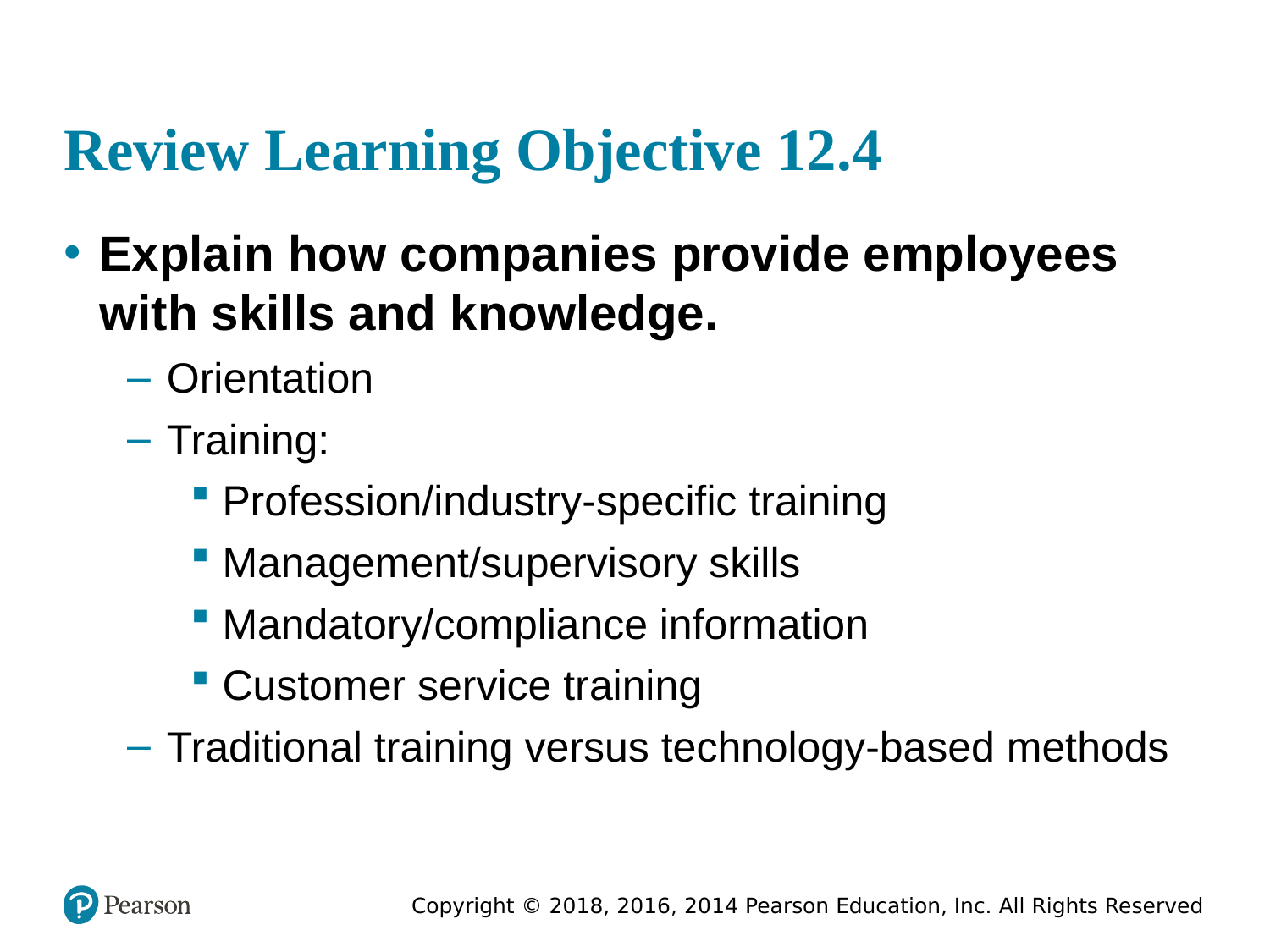

# Review Learning Objective 12.4
Explain how companies provide employees with skills and knowledge.
Orientation
Training:
Profession/industry-specific training
Management/supervisory skills
Mandatory/compliance information
Customer service training
Traditional training versus technology-based methods